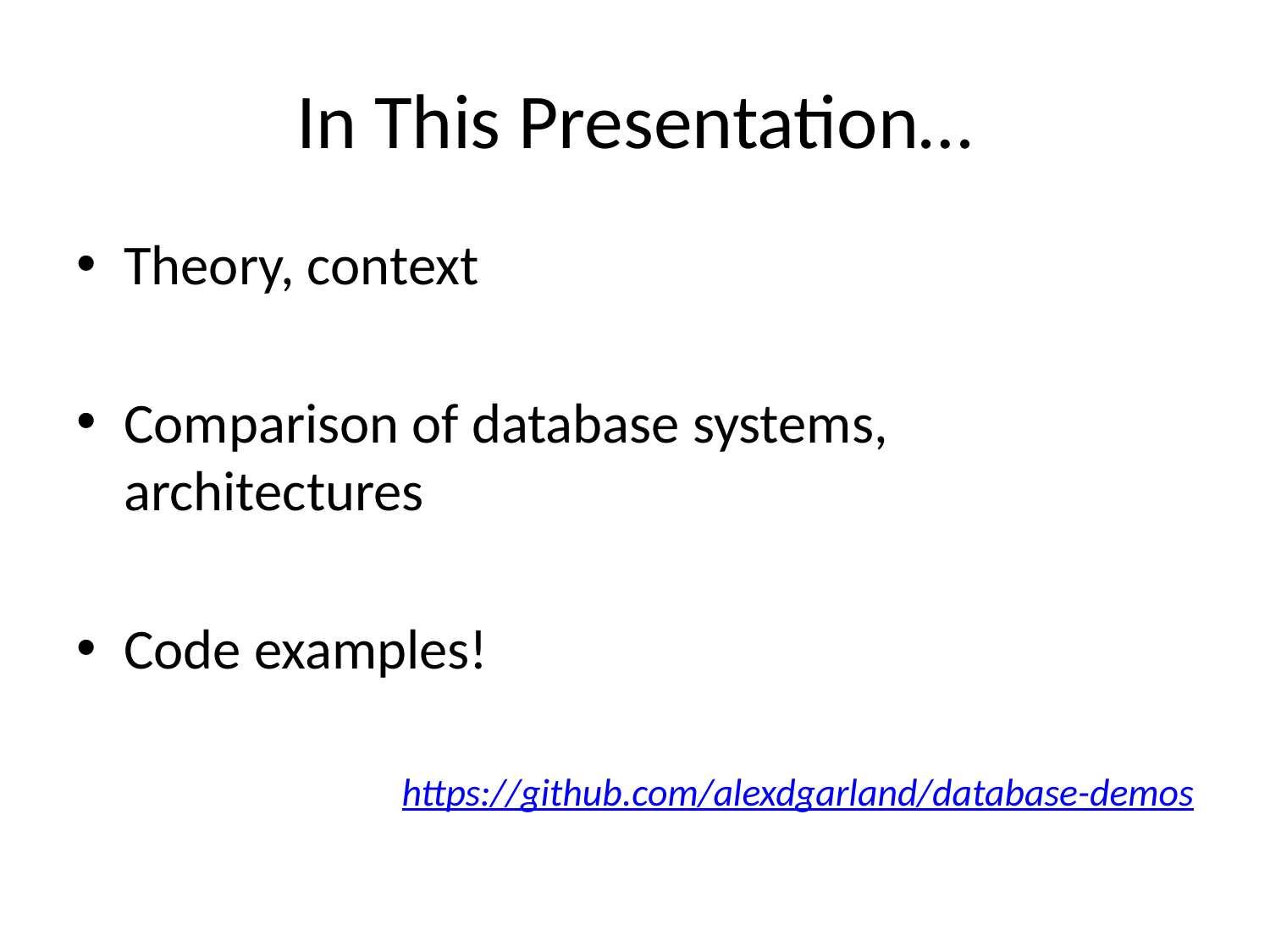

# In This Presentation…
Theory, context

Comparison of database systems, architectures

Code examples!

https://github.com/alexdgarland/database-demos